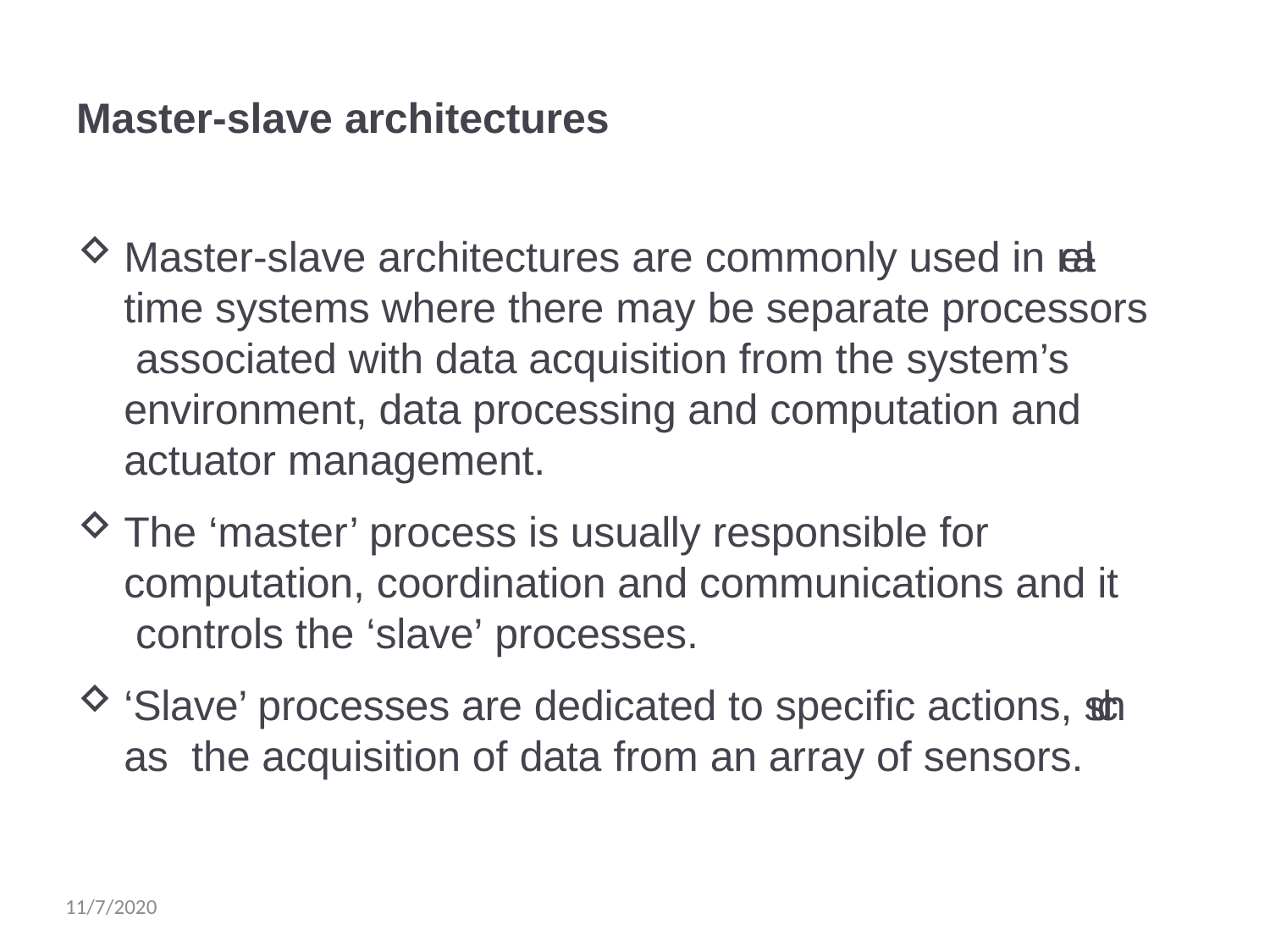

Master-slave architectures

Master-slave architectures are commonly used in real-  time systems where there may be separate processors  associated with data acquisition from the system’s  environment, data processing and computation and  actuator management.
The ‘master’ process is usually responsible for  computation, coordination and communications and it  controls the ‘slave’ processes.
‘Slave’ processes are dedicated to specific actions, such as  the acquisition of data from an array of sensors.
11/7/2020